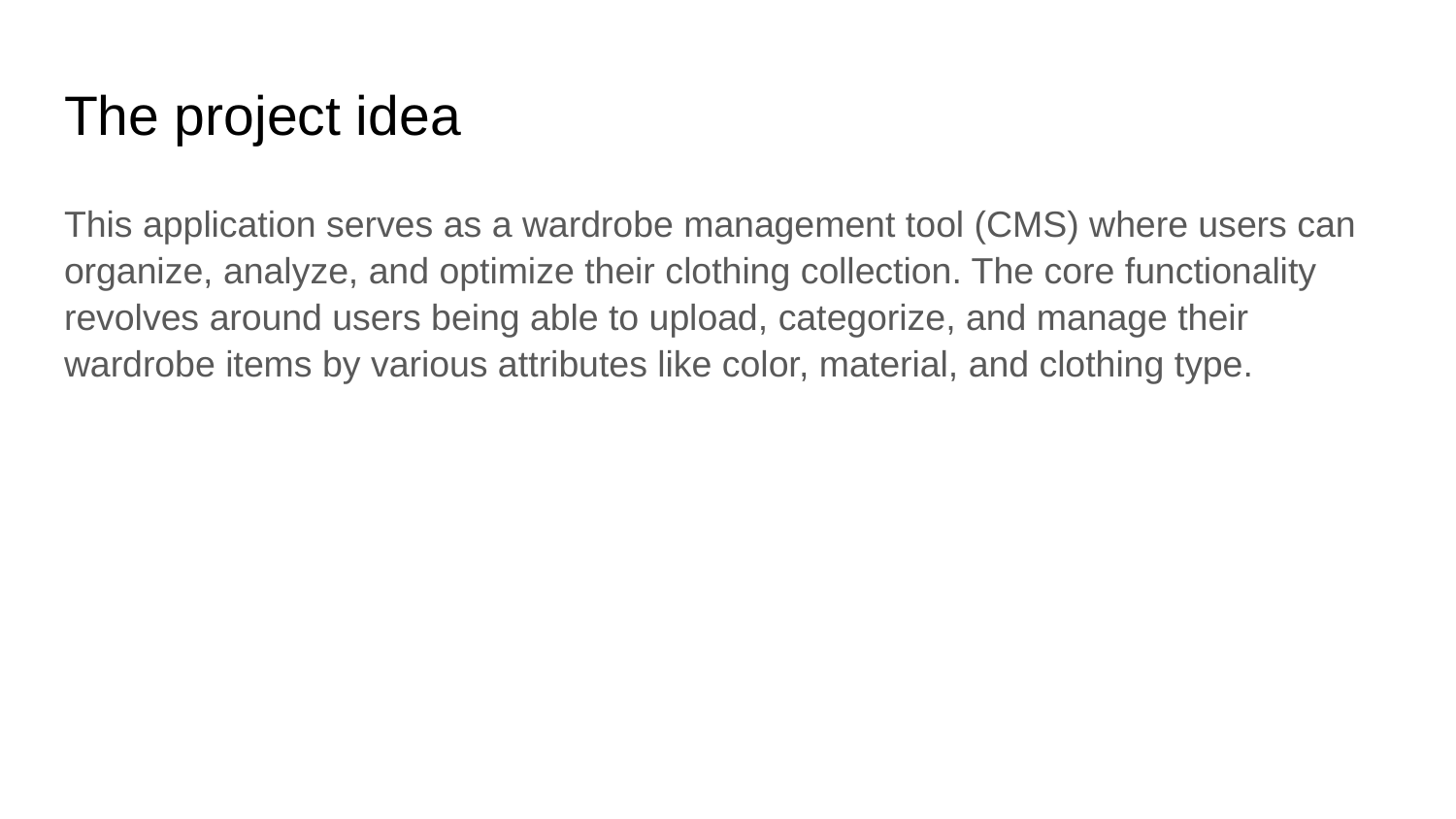

# The project idea
This application serves as a wardrobe management tool (CMS) where users can organize, analyze, and optimize their clothing collection. The core functionality revolves around users being able to upload, categorize, and manage their wardrobe items by various attributes like color, material, and clothing type.